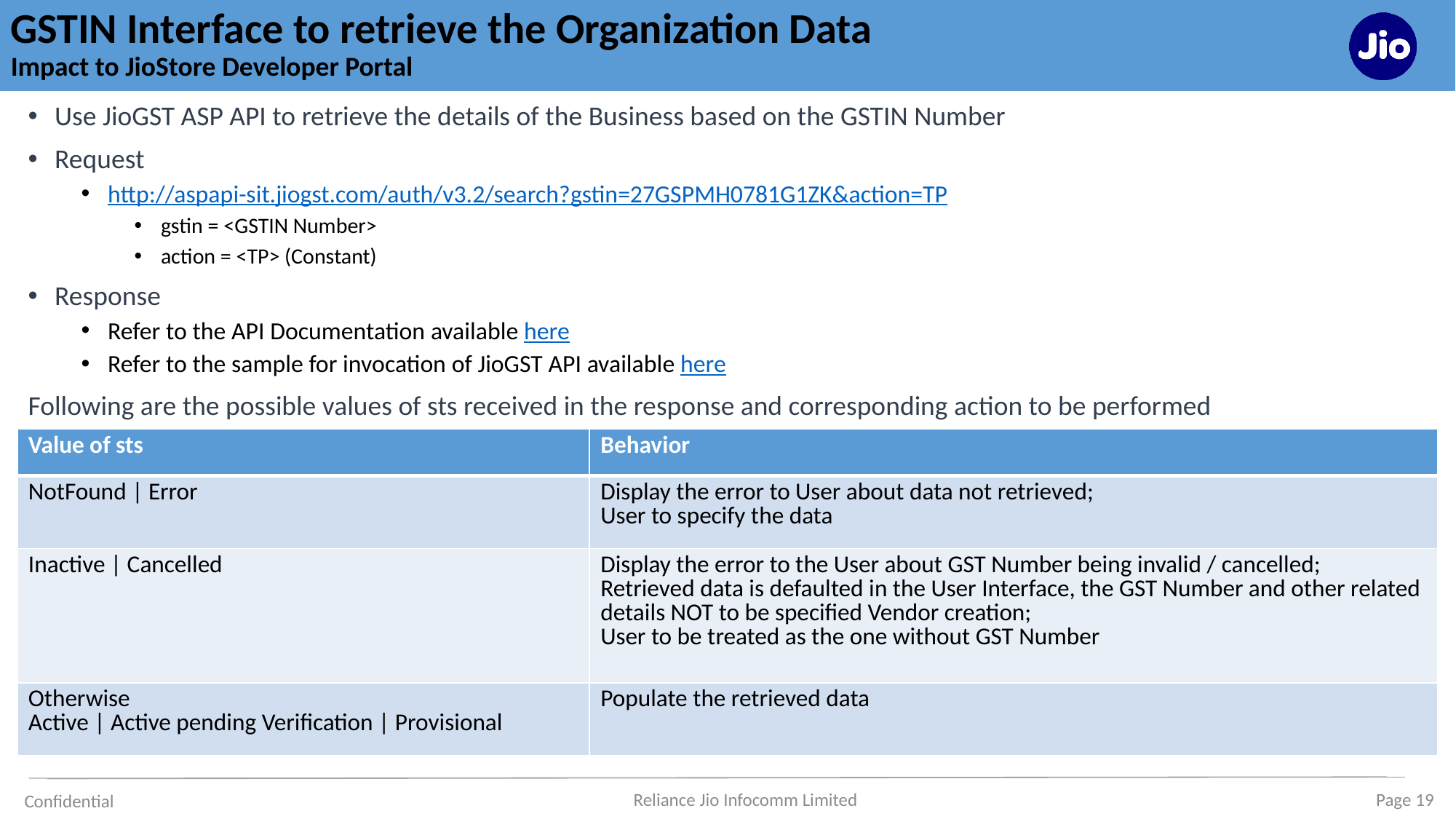

# GSTIN Interface to retrieve the Organization Data Impact to JioStore Developer Portal
Use JioGST ASP API to retrieve the details of the Business based on the GSTIN Number
Request
http://aspapi-sit.jiogst.com/auth/v3.2/search?gstin=27GSPMH0781G1ZK&action=TP
gstin = <GSTIN Number>
action = <TP> (Constant)
Response
Refer to the API Documentation available here
Refer to the sample for invocation of JioGST API available here
Following are the possible values of sts received in the response and corresponding action to be performed
| Value of sts | Behavior |
| --- | --- |
| NotFound | Error | Display the error to User about data not retrieved; User to specify the data |
| Inactive | Cancelled | Display the error to the User about GST Number being invalid / cancelled; Retrieved data is defaulted in the User Interface, the GST Number and other related details NOT to be specified Vendor creation; User to be treated as the one without GST Number |
| Otherwise Active | Active pending Verification | Provisional | Populate the retrieved data |